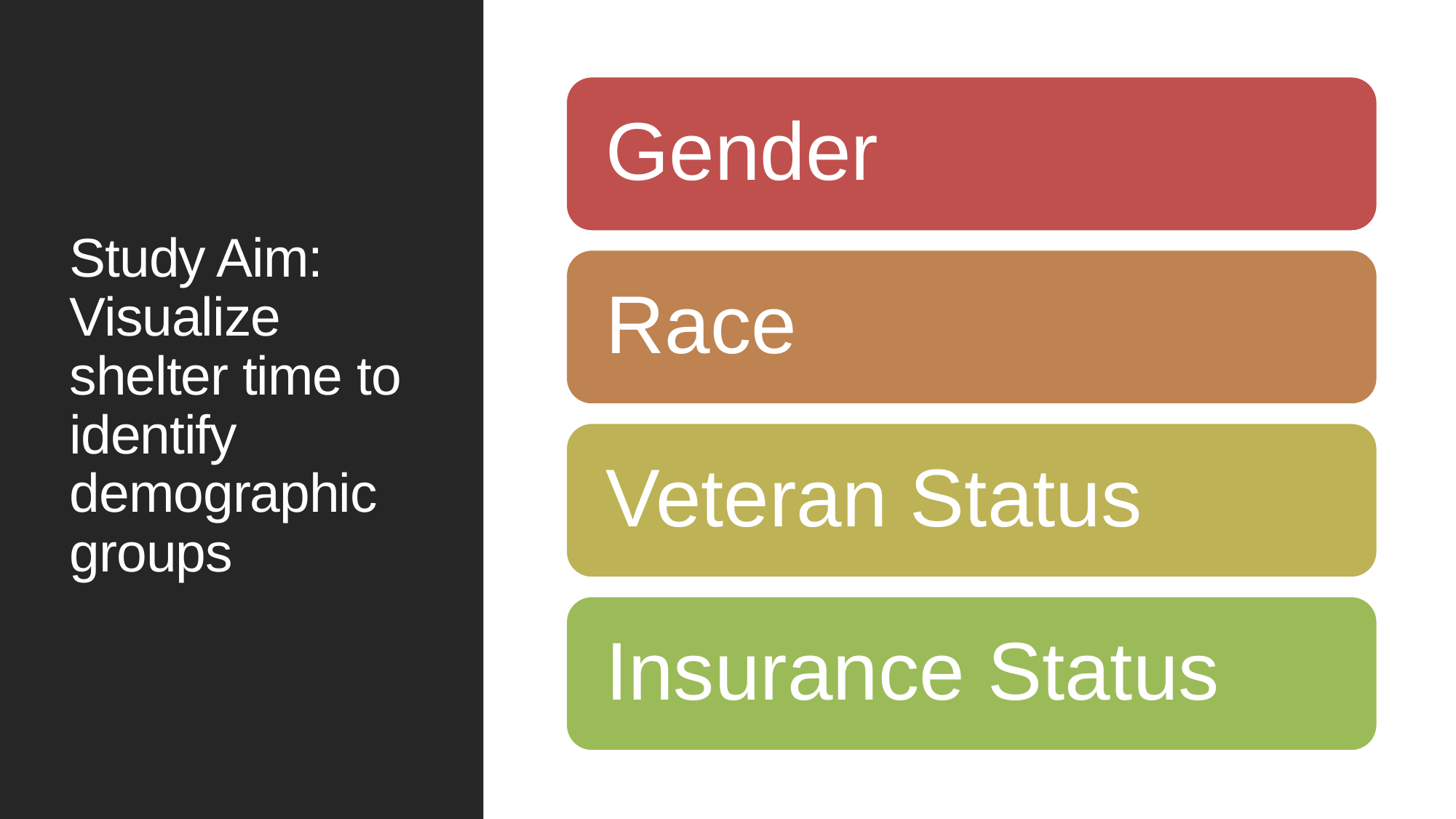

# Study Aim: Visualize shelter time to identify demographic groups
Gender
Race
Veteran Status
Insurance Status